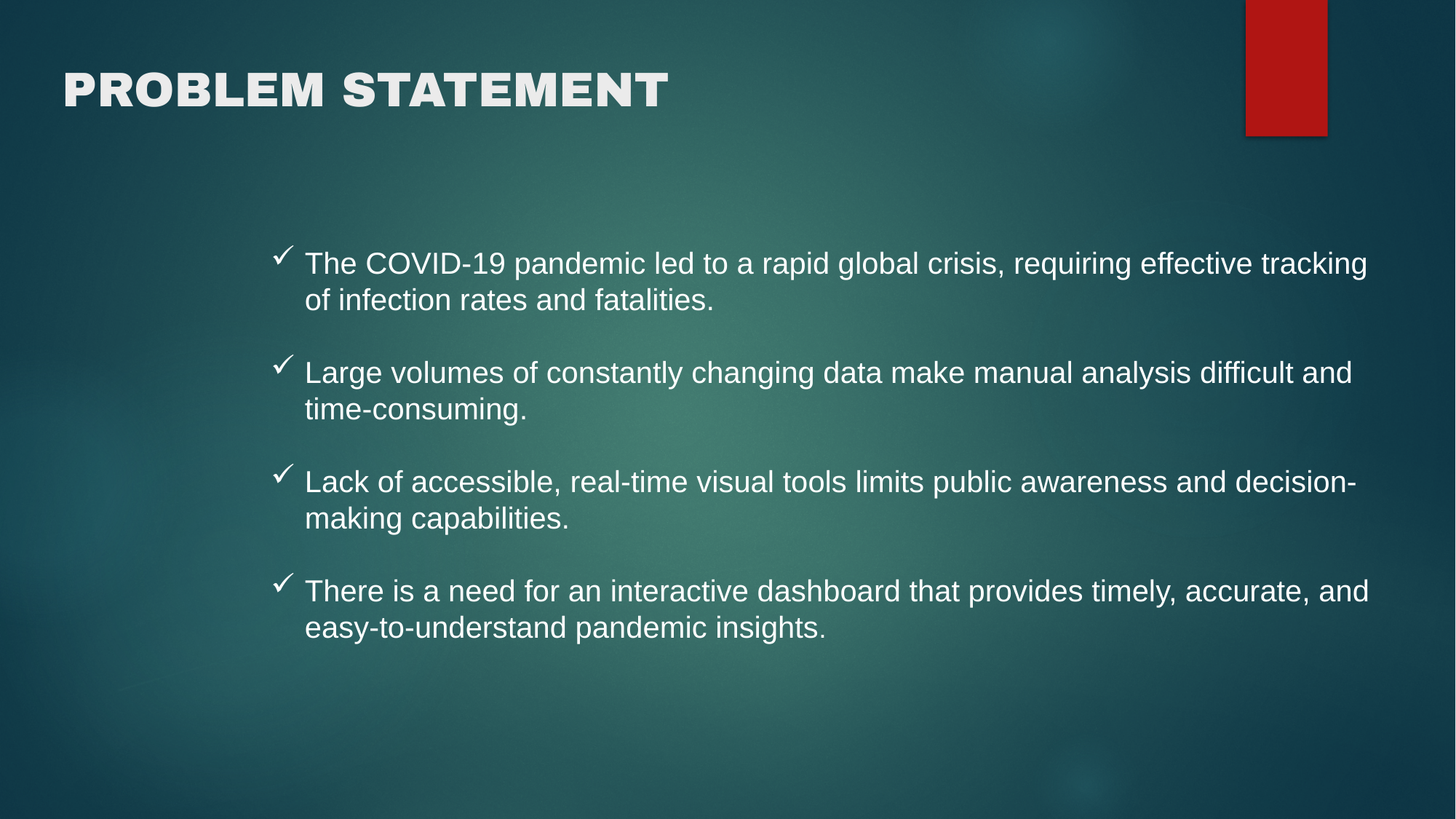

# PROBLEM STATEMENT
The COVID-19 pandemic led to a rapid global crisis, requiring effective tracking of infection rates and fatalities.

Large volumes of constantly changing data make manual analysis difficult and time-consuming.

Lack of accessible, real-time visual tools limits public awareness and decision-making capabilities.

There is a need for an interactive dashboard that provides timely, accurate, and easy-to-understand pandemic insights.